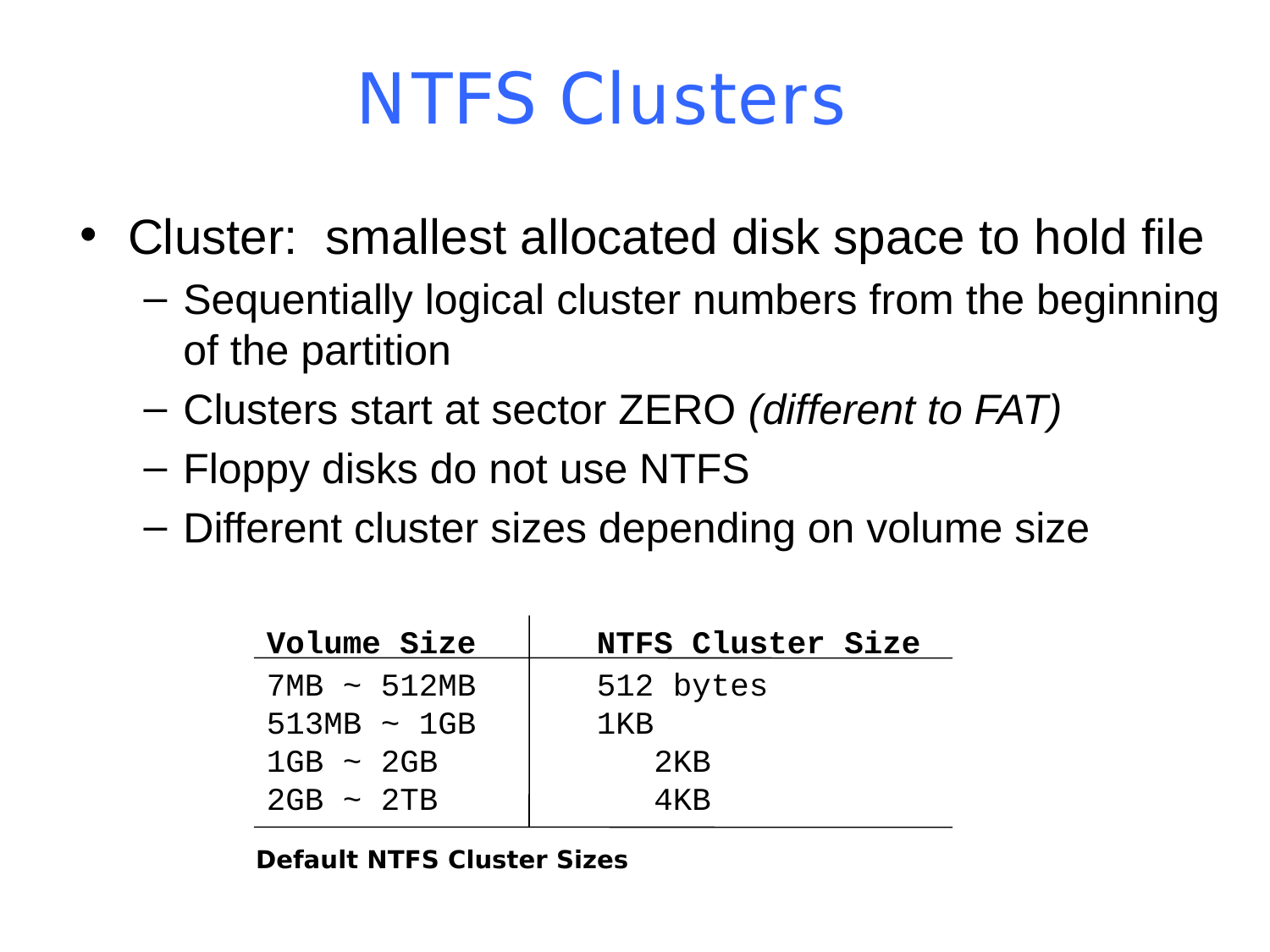

NTFS Clusters
Cluster:  smallest allocated disk space to hold file
Sequentially logical cluster numbers from the beginning of the partition
Clusters start at sector ZERO (different to FAT)
Floppy disks do not use NTFS
Different cluster sizes depending on volume size
Volume Size	    NTFS Cluster Size
7MB ~ 512MB	    512 bytes
513MB ~ 1GB	    1KB
1GB ~ 2GB	       2KB
2GB ~ 2TB	       4KB
Default NTFS Cluster Sizes